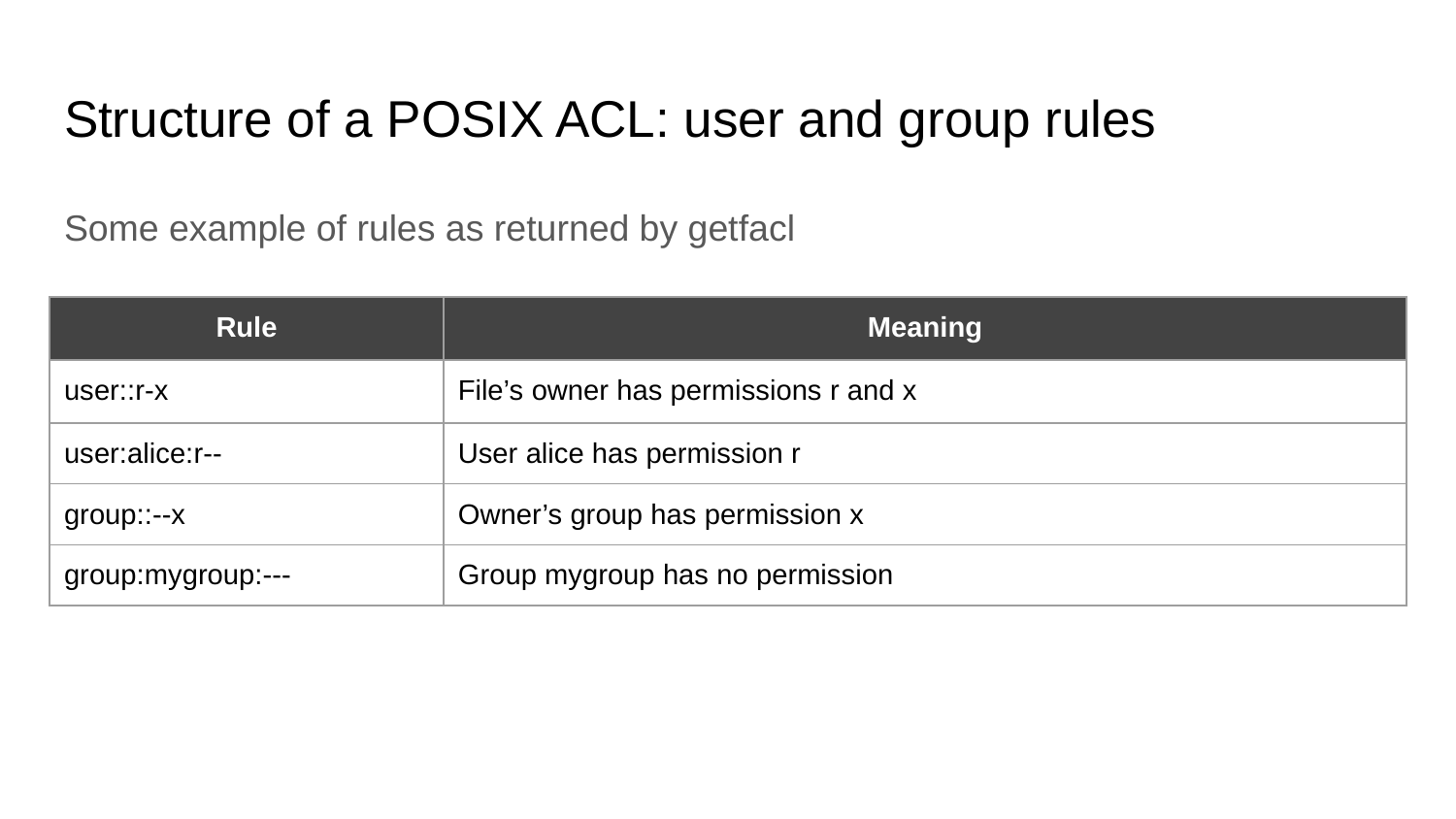

# Structure of a POSIX ACL: user and group rules
Some example of rules as returned by getfacl
| Rule | Meaning |
| --- | --- |
| user::r-x | File’s owner has permissions r and x |
| user:alice:r-- | User alice has permission r |
| group::--x | Owner’s group has permission x |
| group:mygroup:--- | Group mygroup has no permission |